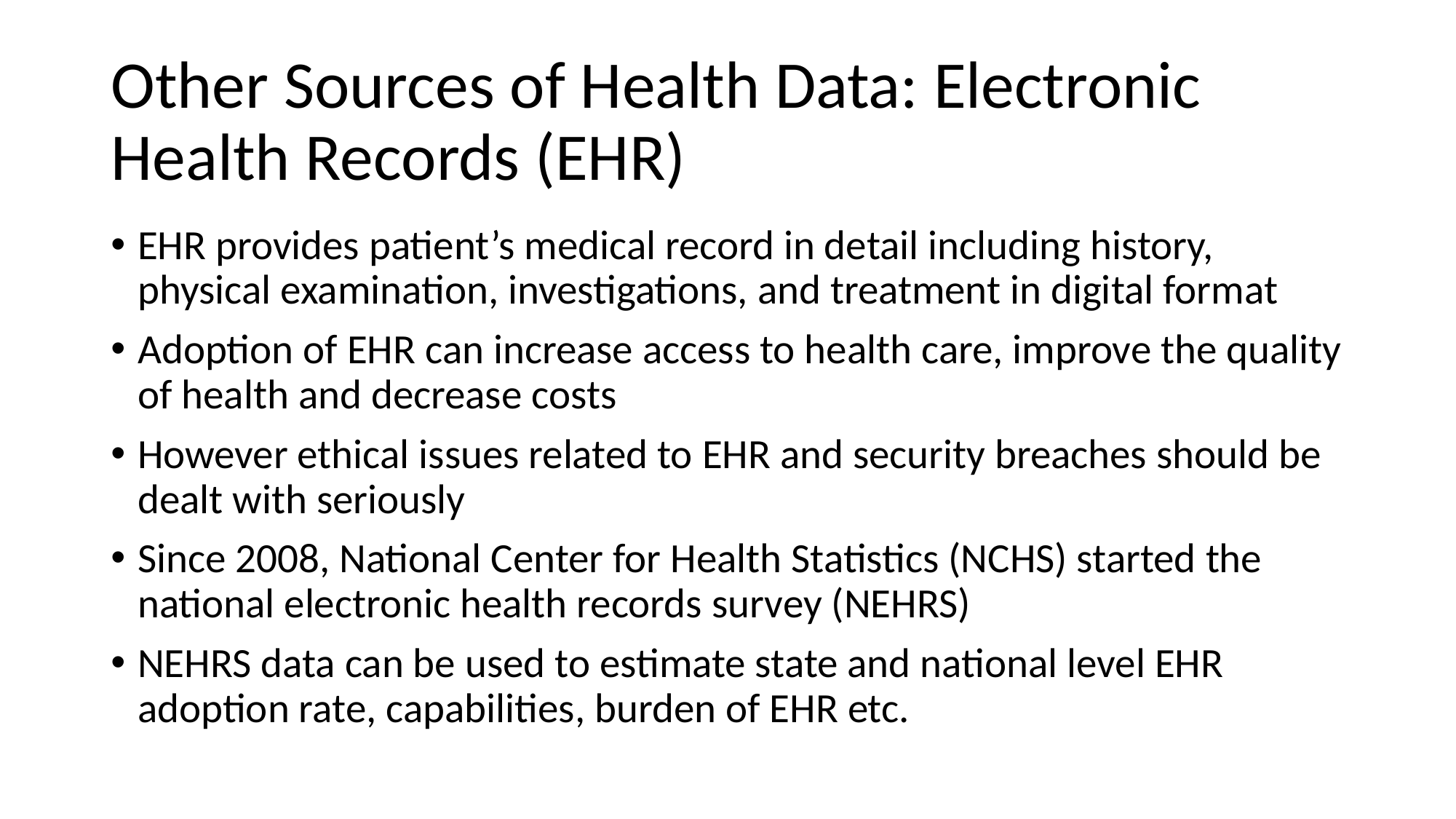

# Other Sources of Health Data: Electronic Health Records (EHR)
EHR provides patient’s medical record in detail including history, physical examination, investigations, and treatment in digital format
Adoption of EHR can increase access to health care, improve the quality of health and decrease costs
However ethical issues related to EHR and security breaches should be dealt with seriously
Since 2008, National Center for Health Statistics (NCHS) started the national electronic health records survey (NEHRS)
NEHRS data can be used to estimate state and national level EHR adoption rate, capabilities, burden of EHR etc.